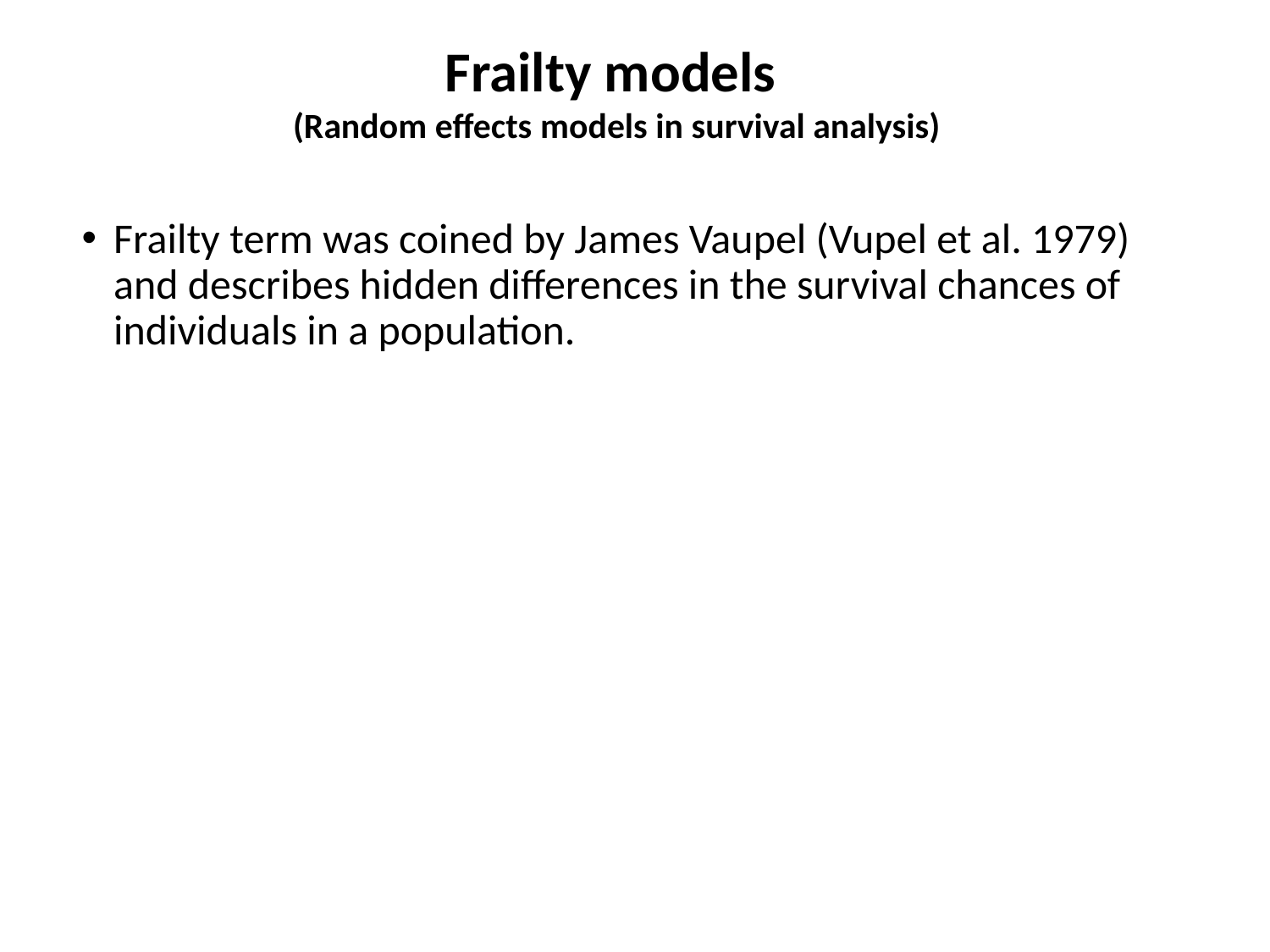

Frailty models
(Random effects models in survival analysis)
Frailty term was coined by James Vaupel (Vupel et al. 1979) and describes hidden differences in the survival chances of individuals in a population.